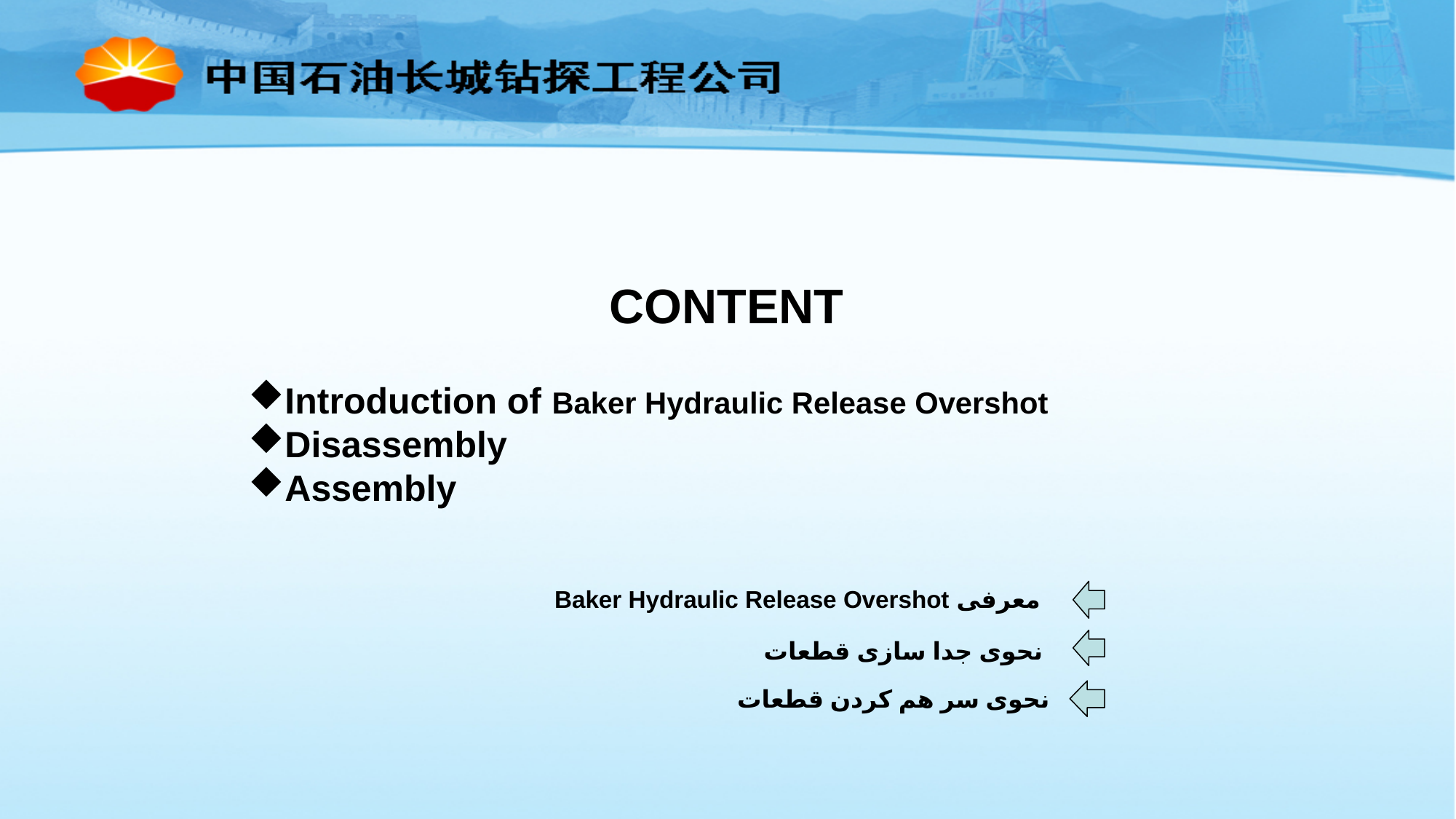

CONTENT

Introduction of Baker Hydraulic Release Overshot
Disassembly
Assembly

Baker Hydraulic Release Overshot معرفی

نحوی جدا سازی قطعات

نحوی سر هم کردن قطعات